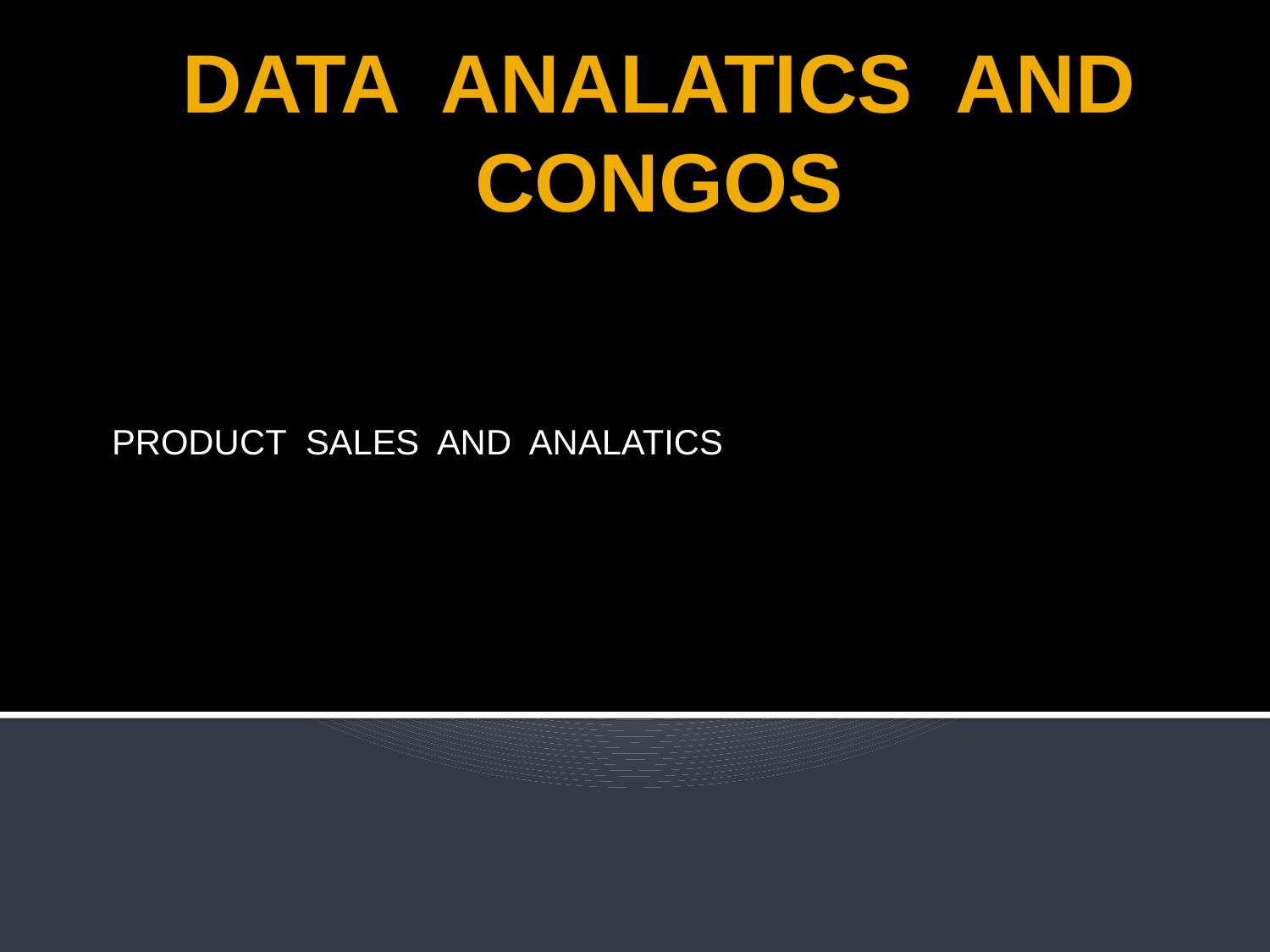

# DATA  ANALATICS  AND CONGOS
PRODUCT  SALES  AND  ANALATICS